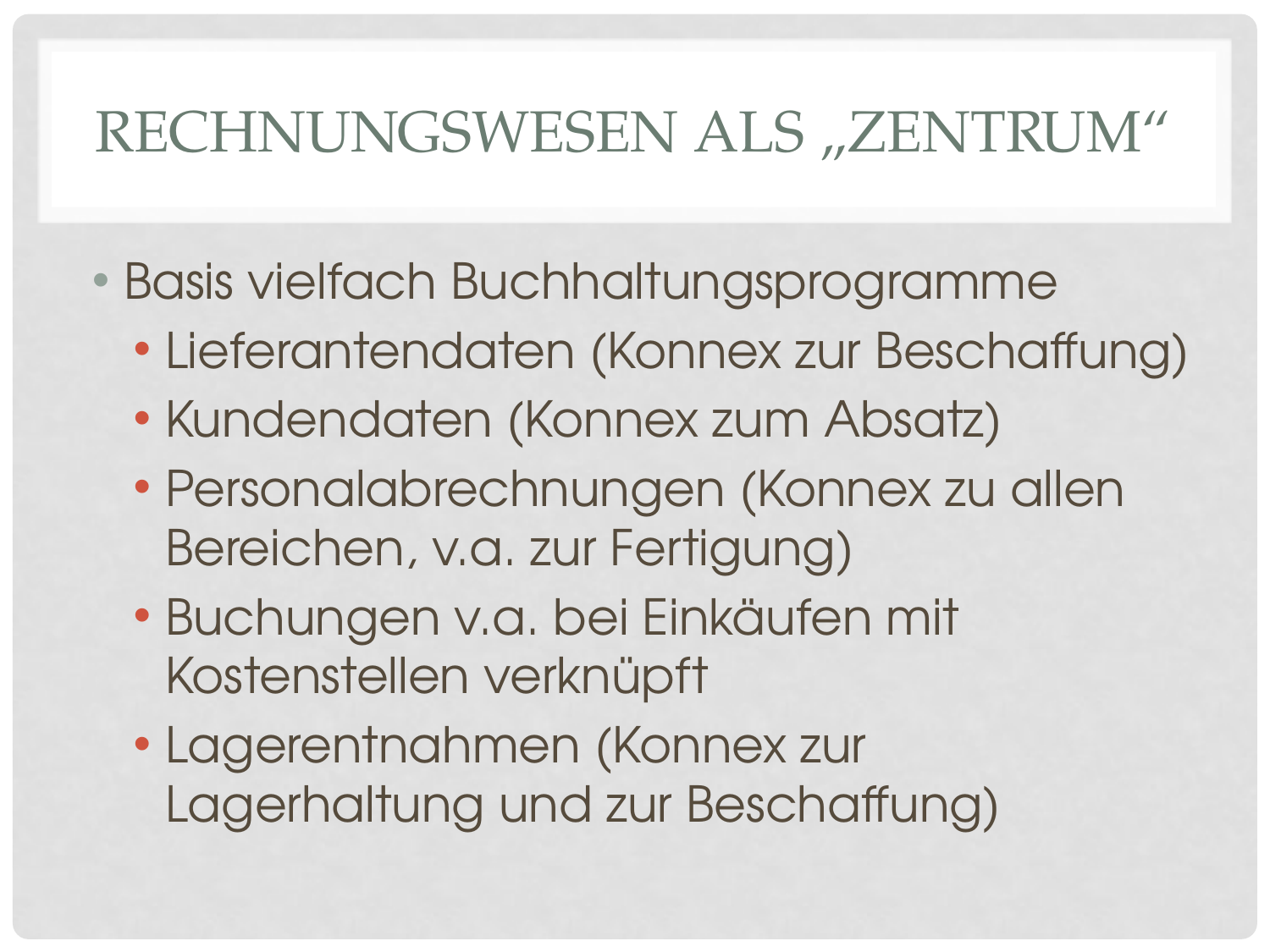

# Rechnungswesen als „Zentrum“
Basis vielfach Buchhaltungsprogramme
Lieferantendaten (Konnex zur Beschaffung)
Kundendaten (Konnex zum Absatz)
Personalabrechnungen (Konnex zu allen Bereichen, v.a. zur Fertigung)
Buchungen v.a. bei Einkäufen mit Kostenstellen verknüpft
Lagerentnahmen (Konnex zur Lagerhaltung und zur Beschaffung)